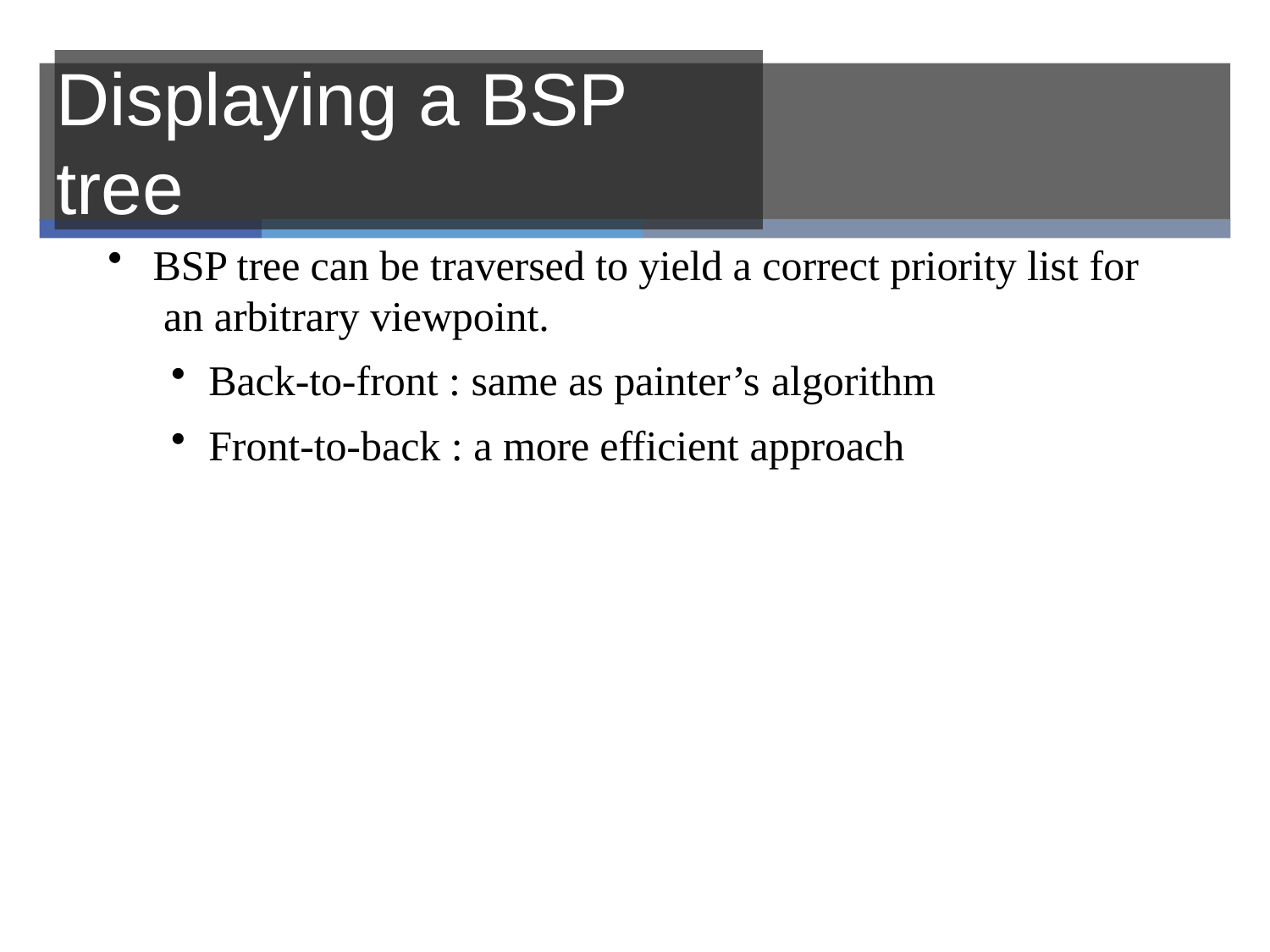

# Displaying a BSP tree
BSP tree can be traversed to yield a correct priority list for  an arbitrary viewpoint.
Back-to-front : same as painter’s algorithm
Front-to-back : a more efficient approach